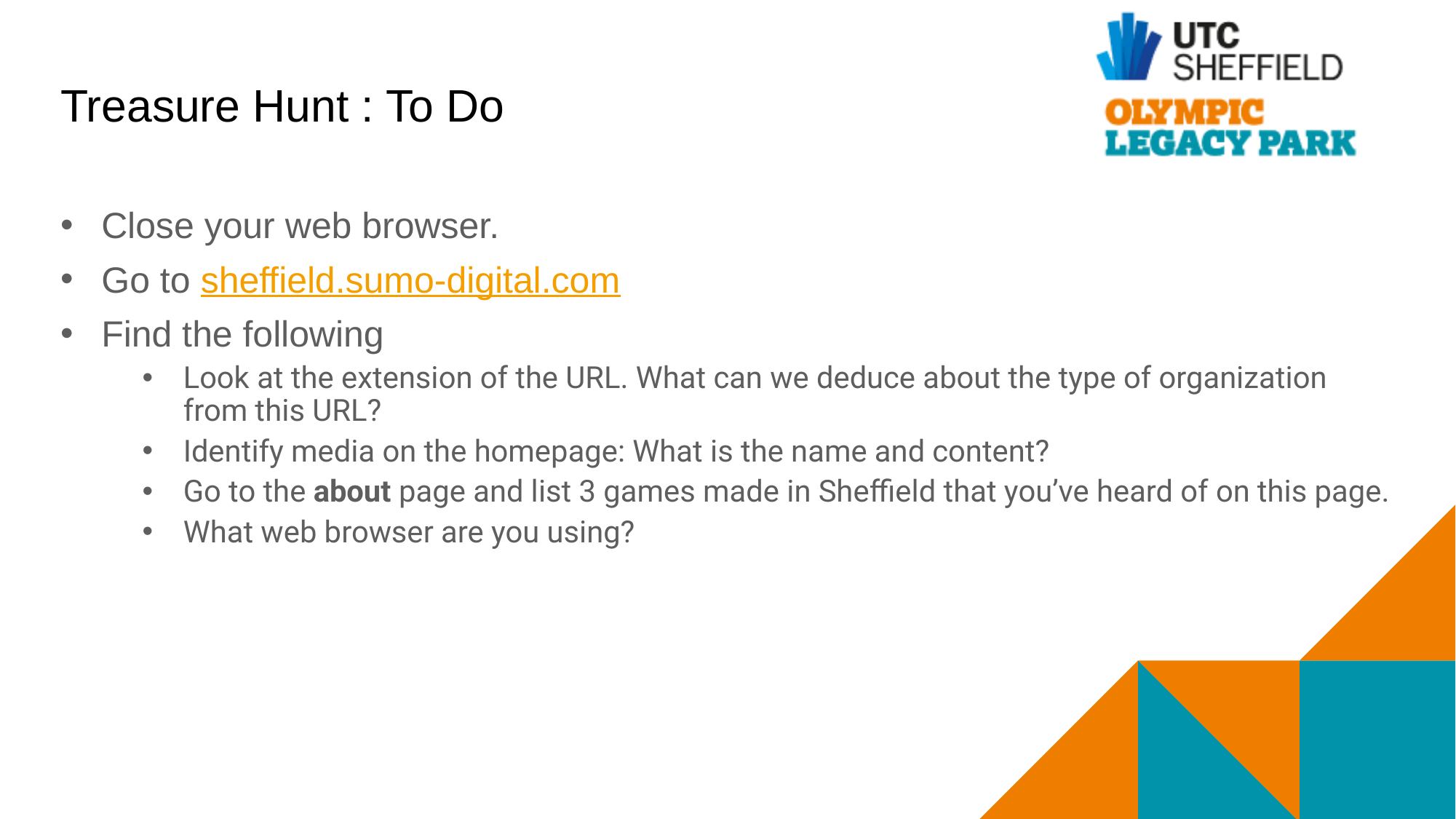

# Treasure Hunt : To Do
Close your web browser.
Go to sheffield.sumo-digital.com
Find the following
Look at the extension of the URL. What can we deduce about the type of organization from this URL?
Identify media on the homepage: What is the name and content?
Go to the about page and list 3 games made in Sheffield that you’ve heard of on this page.
What web browser are you using?